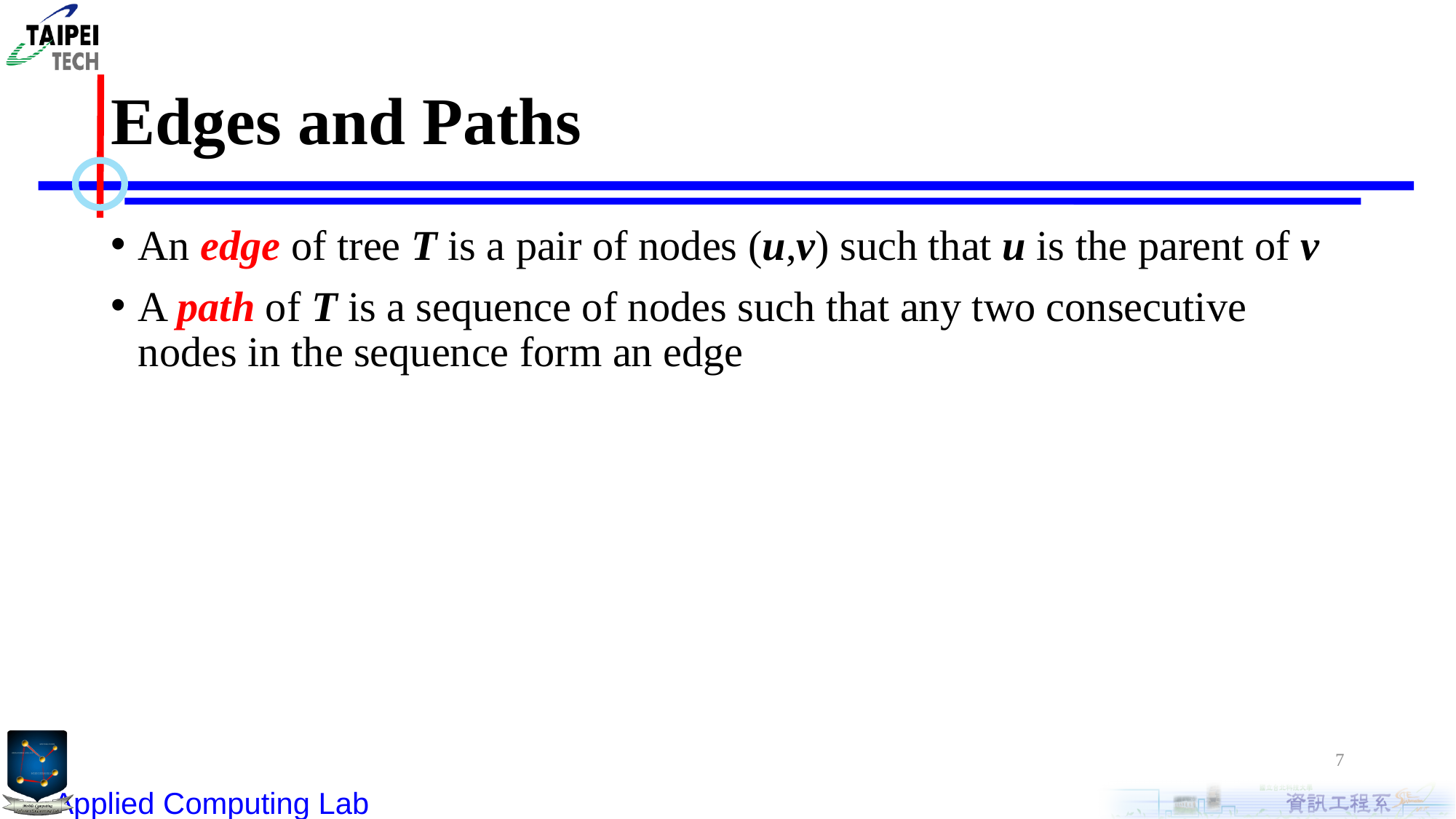

# Edges and Paths
An edge of tree T is a pair of nodes (u,v) such that u is the parent of v
A path of T is a sequence of nodes such that any two consecutive nodes in the sequence form an edge
7